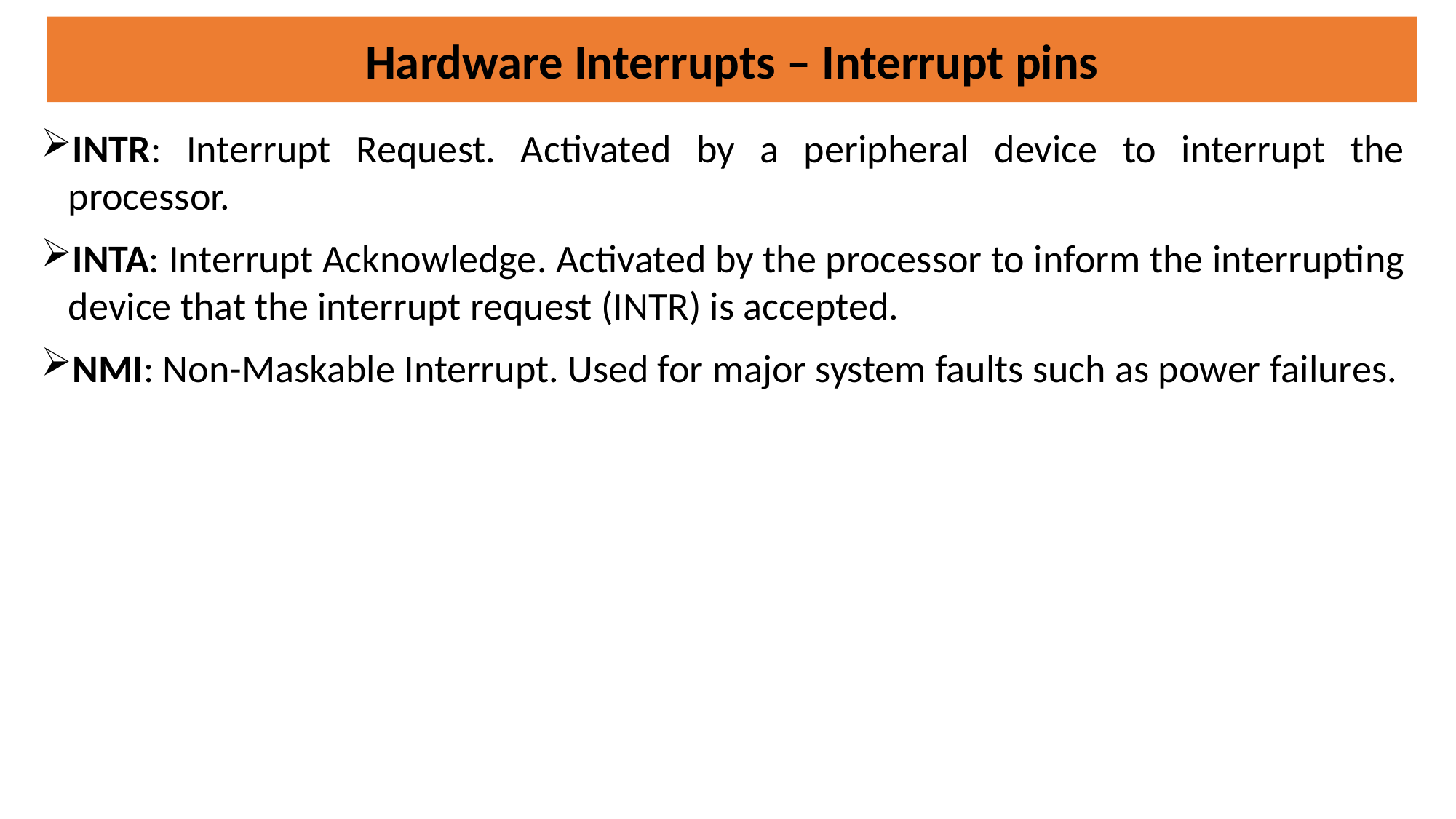

Hardware Interrupts – Interrupt pins
INTR: Interrupt Request. Activated by a peripheral device to interrupt the processor.
INTA: Interrupt Acknowledge. Activated by the processor to inform the interrupting device that the interrupt request (INTR) is accepted.
NMI: Non-Maskable Interrupt. Used for major system faults such as power failures.